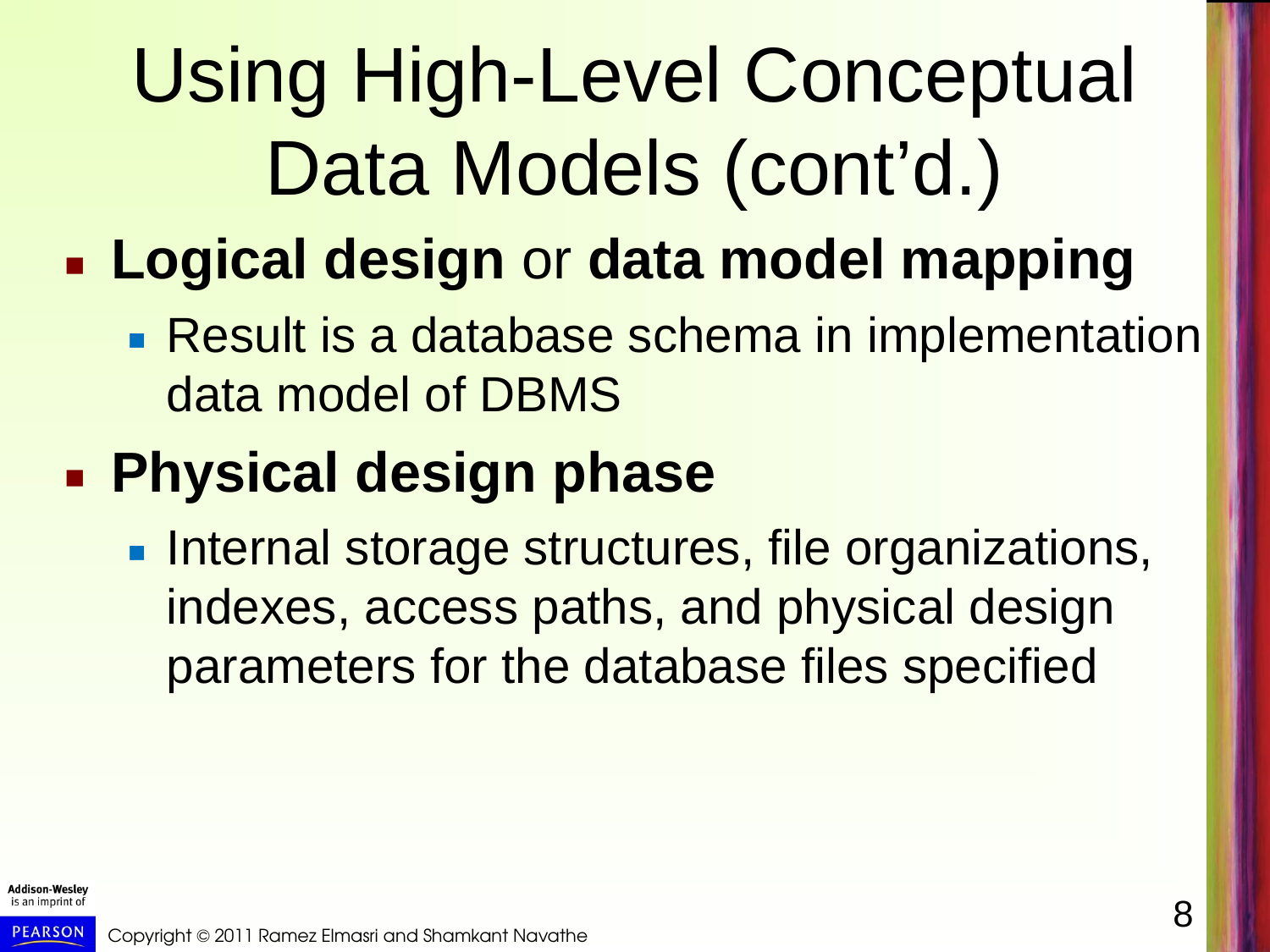

# Using High-Level Conceptual Data Models (cont’d.)
Logical design or data model mapping
Result is a database schema in implementation data model of DBMS
Physical design phase
Internal storage structures, file organizations, indexes, access paths, and physical design parameters for the database files specified
8